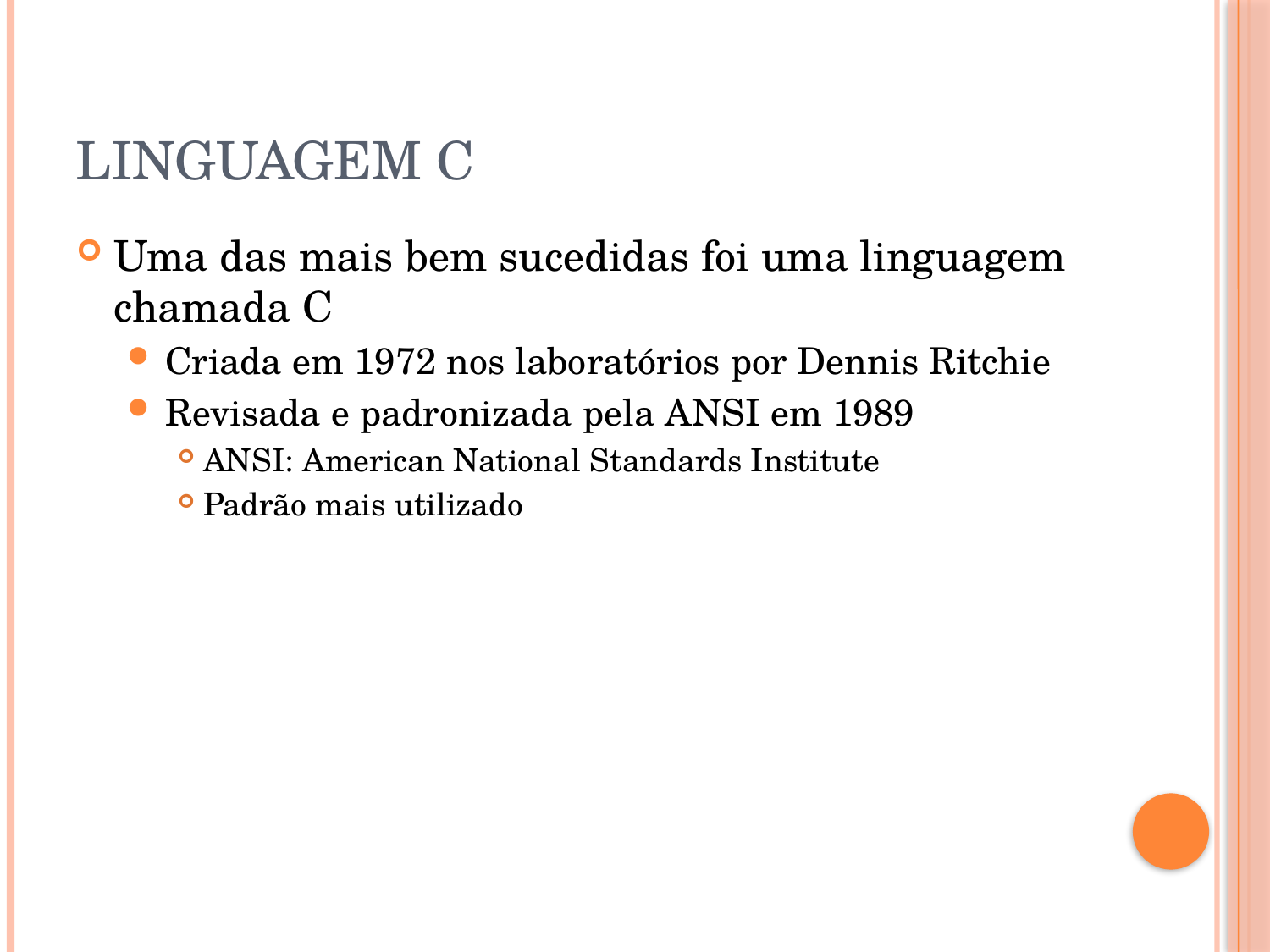

# Linguagem C
Uma das mais bem sucedidas foi uma linguagem chamada C
Criada em 1972 nos laboratórios por Dennis Ritchie
Revisada e padronizada pela ANSI em 1989
ANSI: American National Standards Institute
Padrão mais utilizado